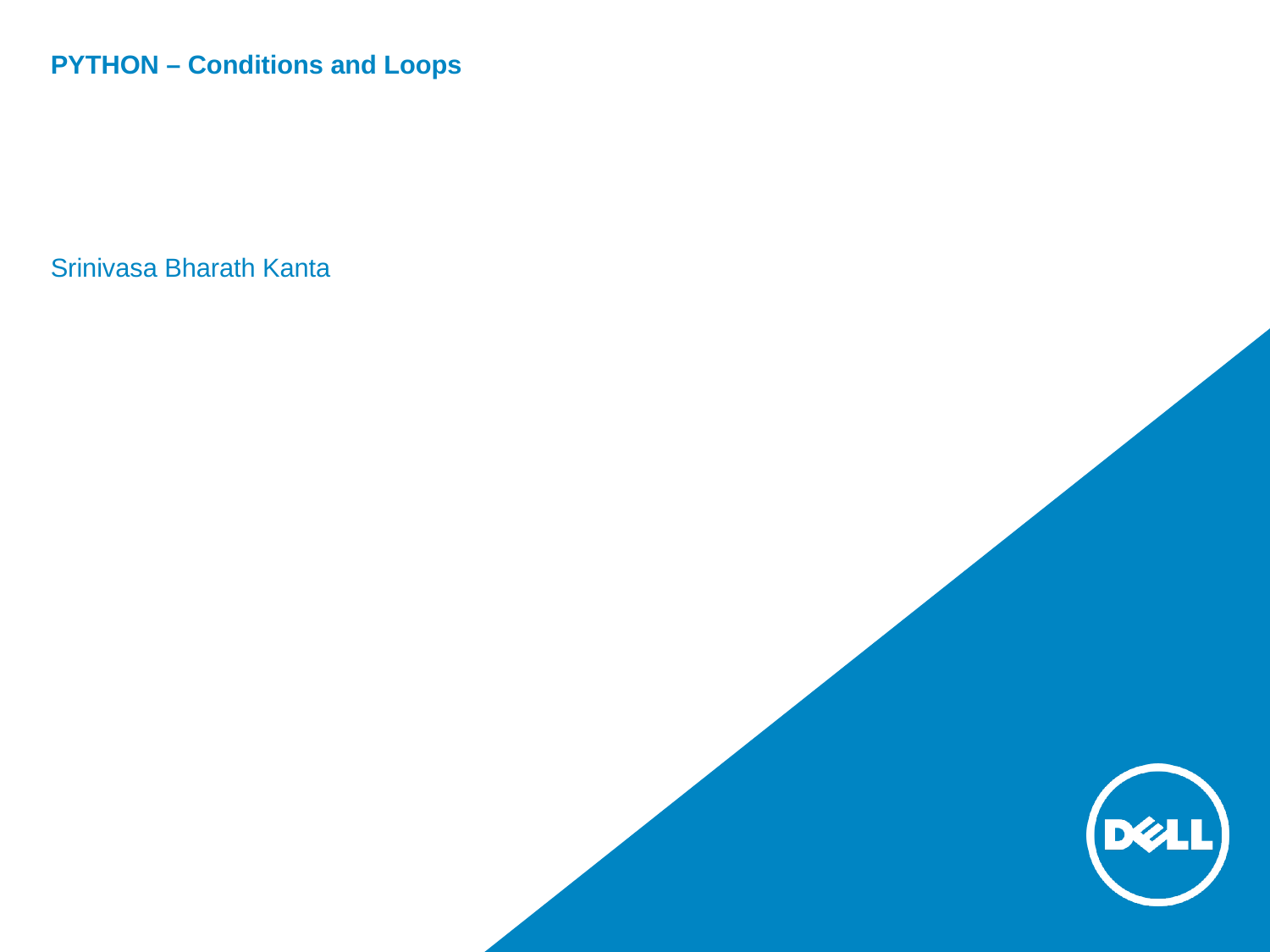

# PYTHON – Conditions and Loops Srinivasa Bharath Kanta